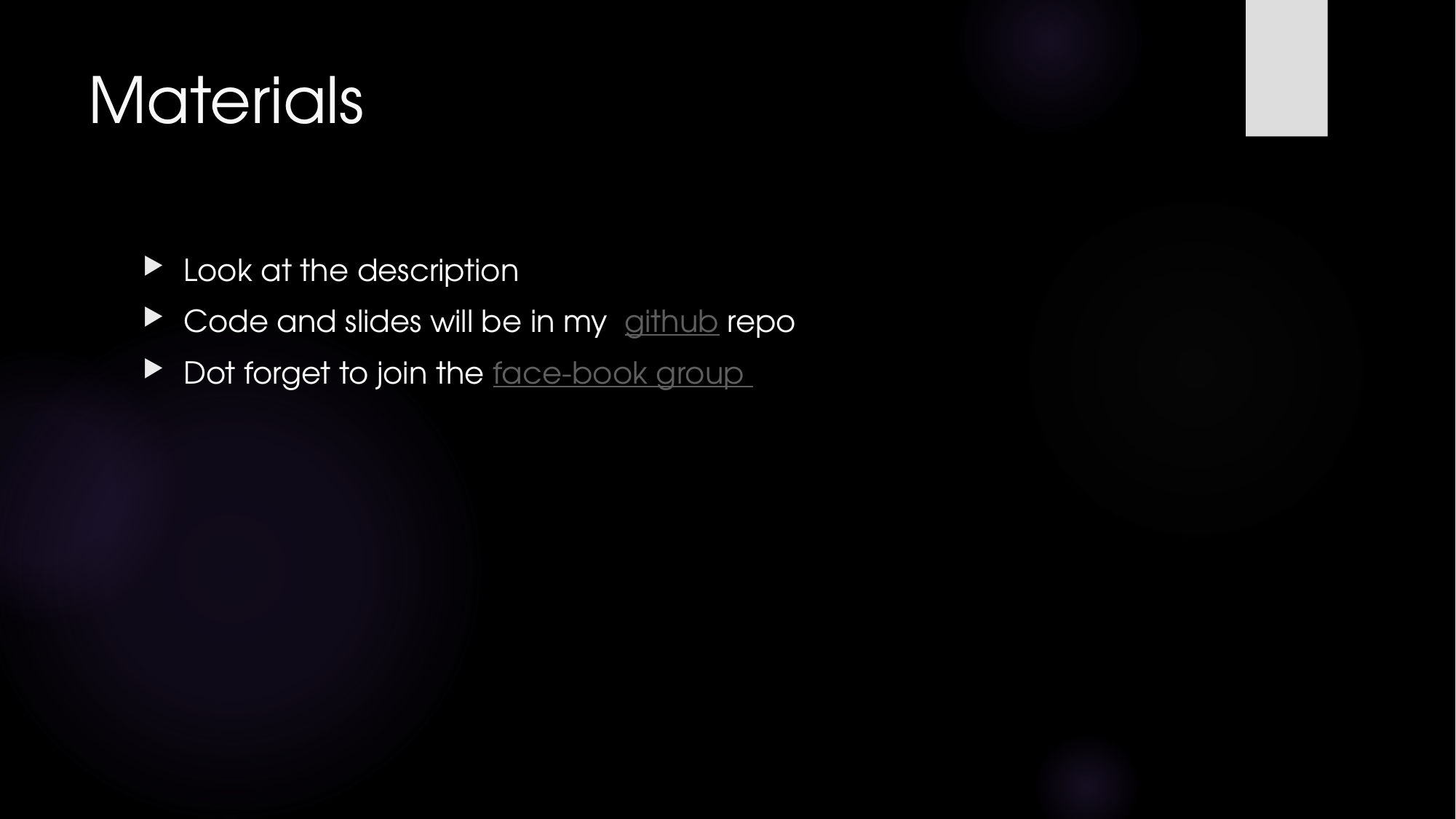

# Materials
Look at the description
Code and slides will be in my  github repo
Dot forget to join the face-book group